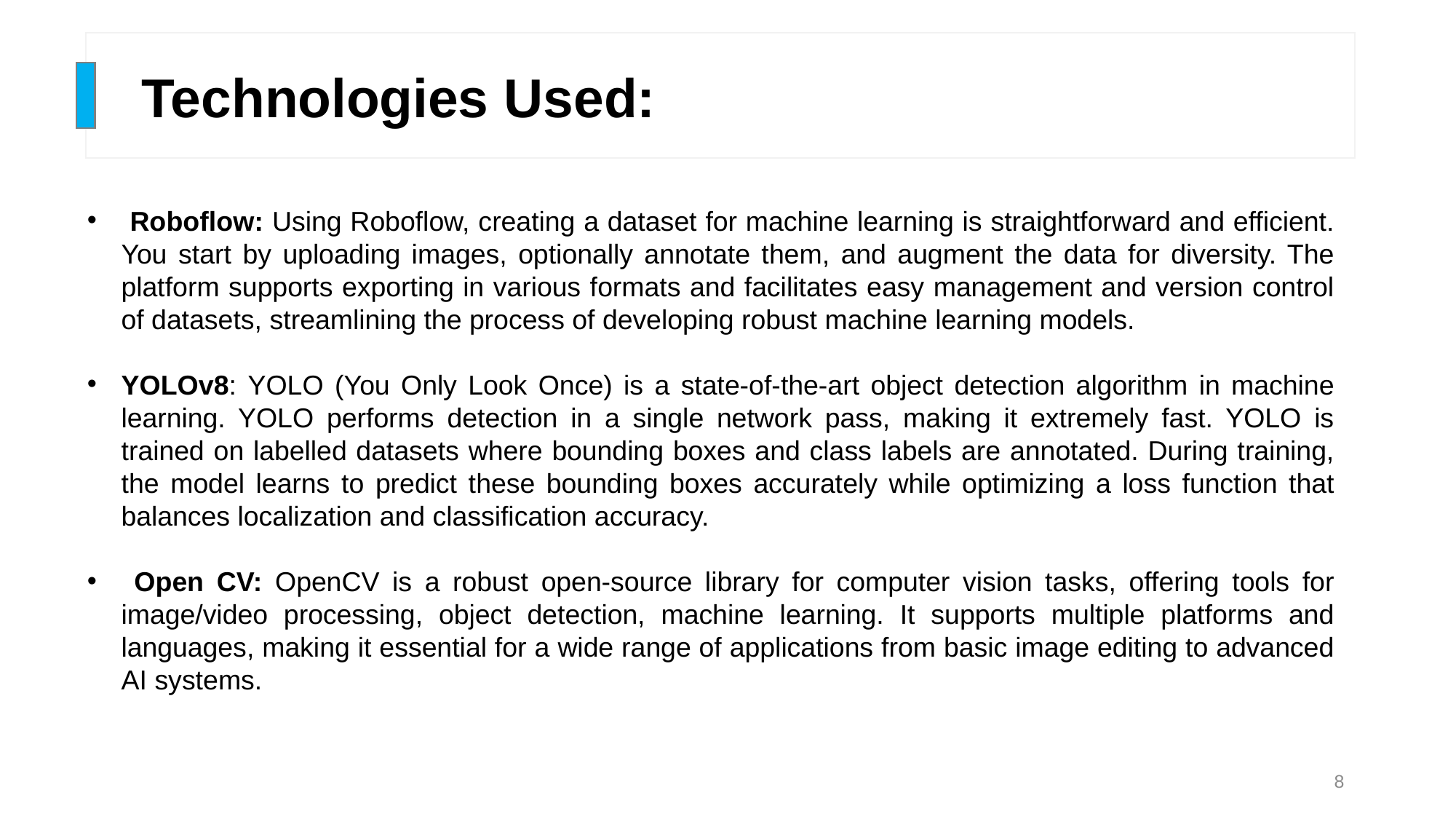

Technologies Used:

 Roboflow: Using Roboflow, creating a dataset for machine learning is straightforward and efficient. You start by uploading images, optionally annotate them, and augment the data for diversity. The platform supports exporting in various formats and facilitates easy management and version control of datasets, streamlining the process of developing robust machine learning models.

YOLOv8: YOLO (You Only Look Once) is a state-of-the-art object detection algorithm in machine learning. YOLO performs detection in a single network pass, making it extremely fast. YOLO is trained on labelled datasets where bounding boxes and class labels are annotated. During training, the model learns to predict these bounding boxes accurately while optimizing a loss function that balances localization and classification accuracy.

 Open CV: OpenCV is a robust open-source library for computer vision tasks, offering tools for image/video processing, object detection, machine learning. It supports multiple platforms and languages, making it essential for a wide range of applications from basic image editing to advanced AI systems.
8